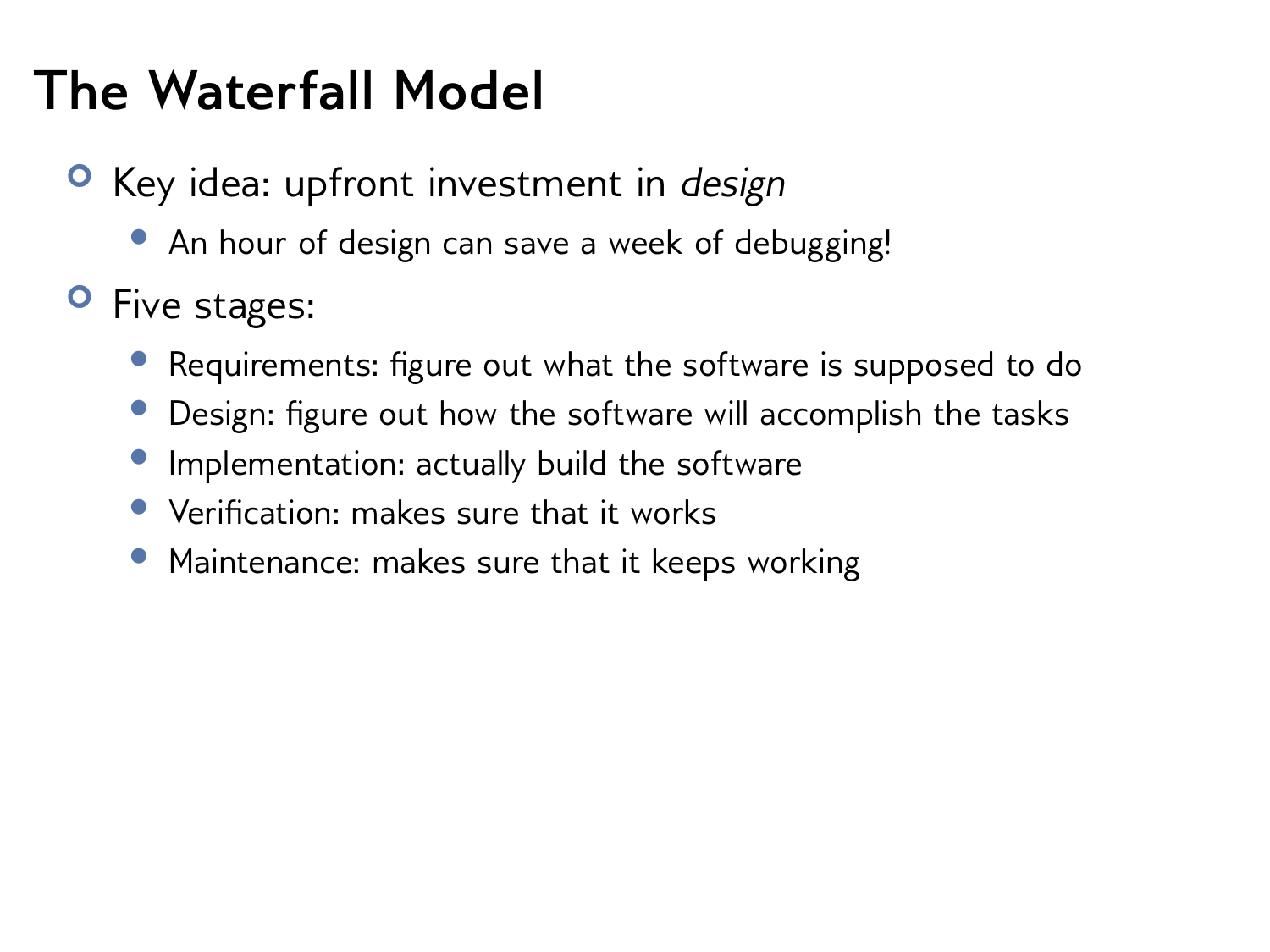

# The Waterfall Model
Key idea: upfront investment in design
An hour of design can save a week of debugging!
Five stages:
Requirements: figure out what the software is supposed to do
Design: figure out how the software will accomplish the tasks
Implementation: actually build the software
Verification: makes sure that it works
Maintenance: makes sure that it keeps working